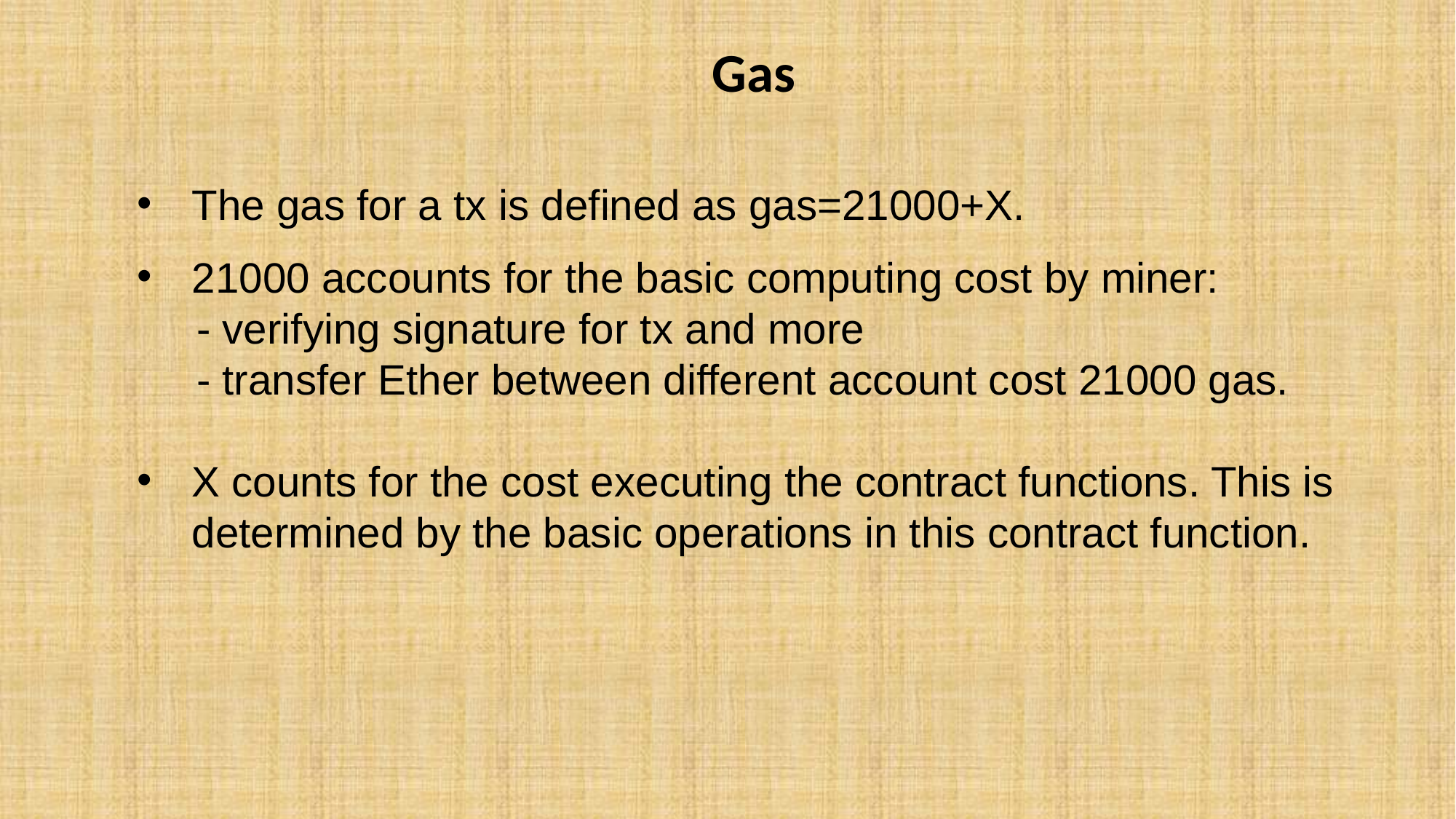

# Gas
The gas for a tx is defined as gas=21000+X.

21000 accounts for the basic computing cost by miner:
     - verifying signature for tx and more
     - transfer Ether between different account cost 21000 gas.

X counts for the cost executing the contract functions. This is determined by the basic operations in this contract function.